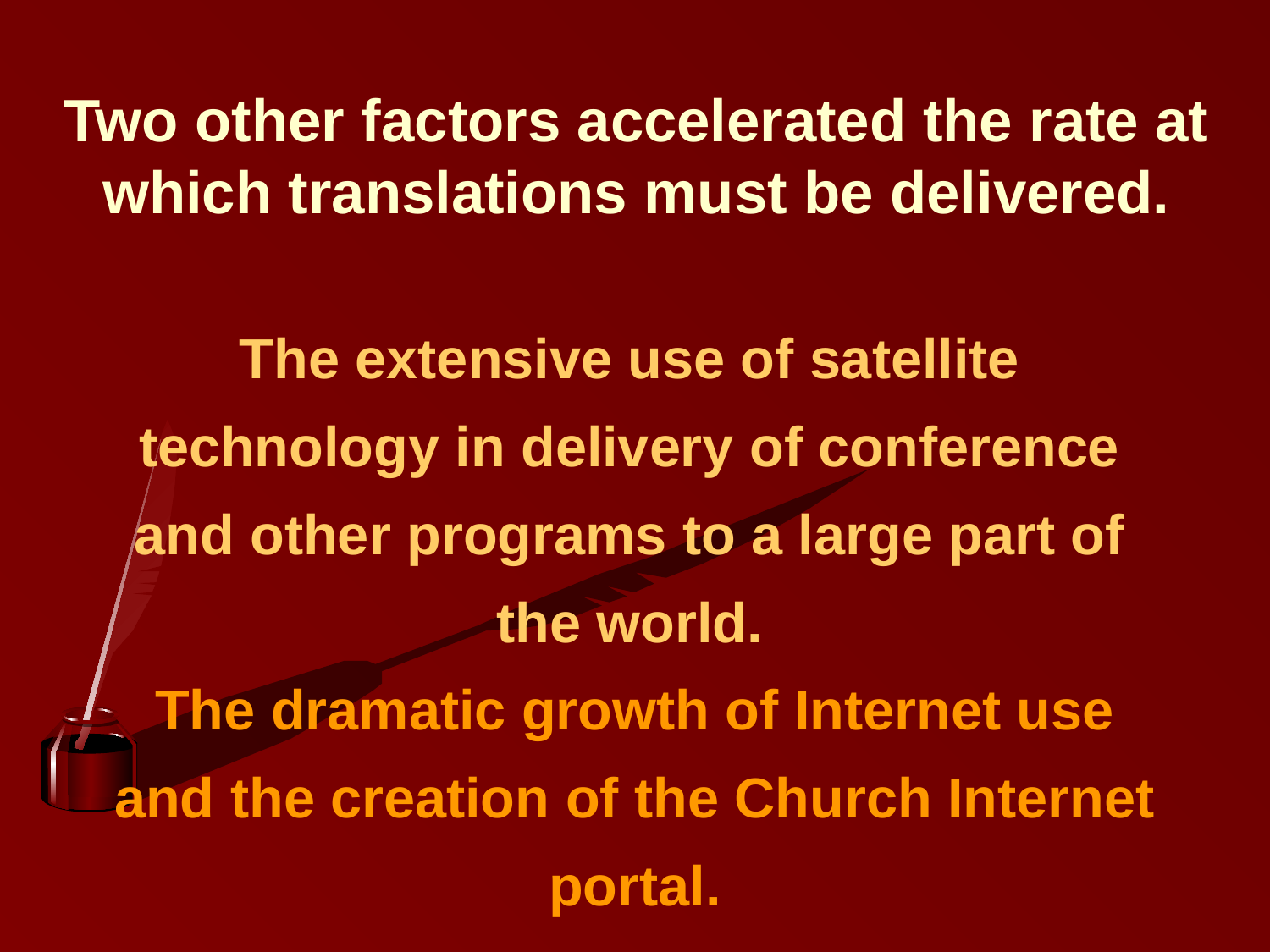

# Two other factors accelerated the rate at which translations must be delivered.
The extensive use of satellite technology in delivery of conference and other programs to a large part of the world.
The dramatic growth of Internet use and the creation of the Church Internet portal.